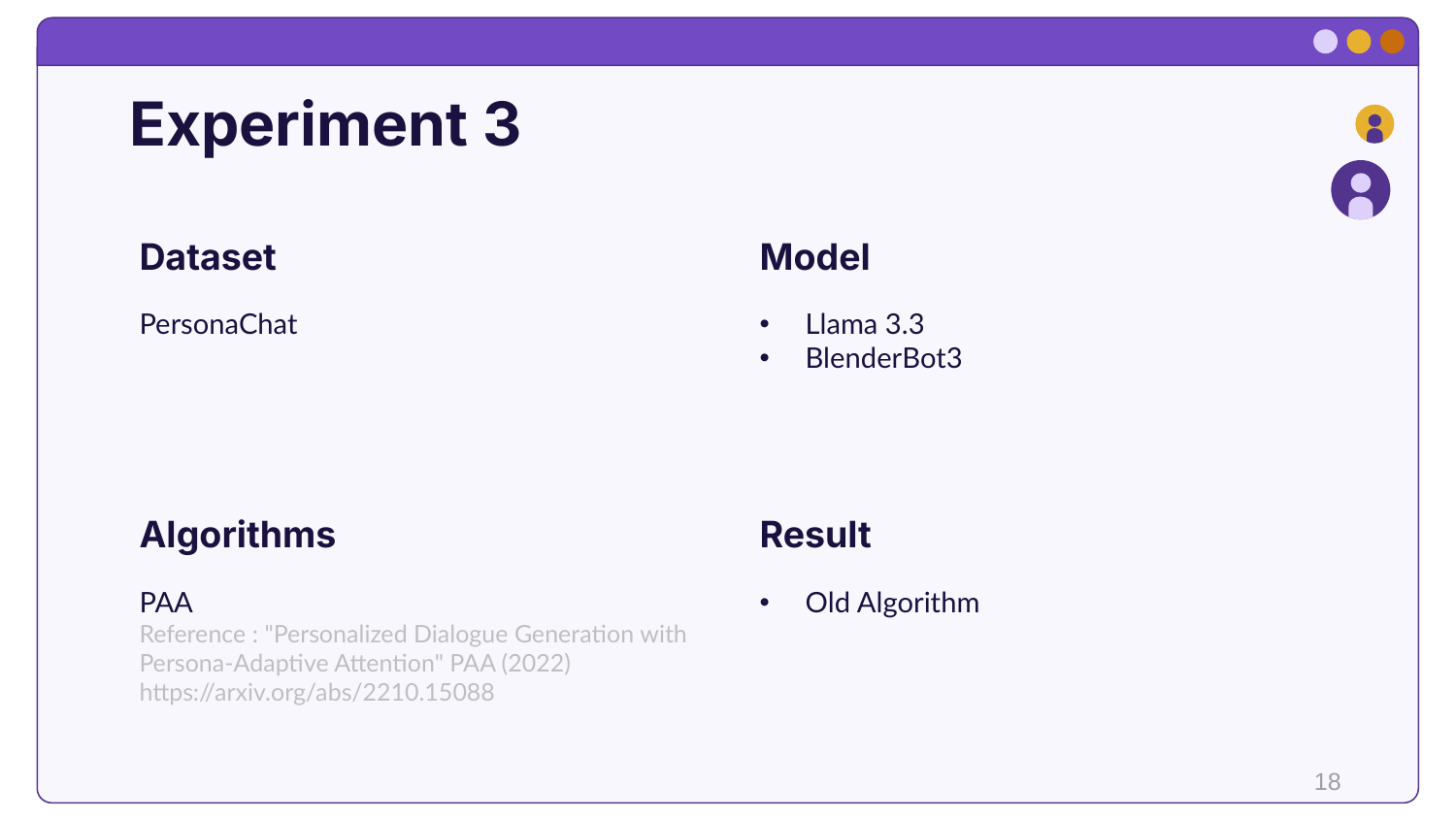

# Experiment 3
Dataset
Model
PersonaChat
Llama 3.3
BlenderBot3
Algorithms
Result
Old Algorithm
PAA
Reference : "Personalized Dialogue Generation with Persona-Adaptive Attention" PAA (2022)
https://arxiv.org/abs/2210.15088

18